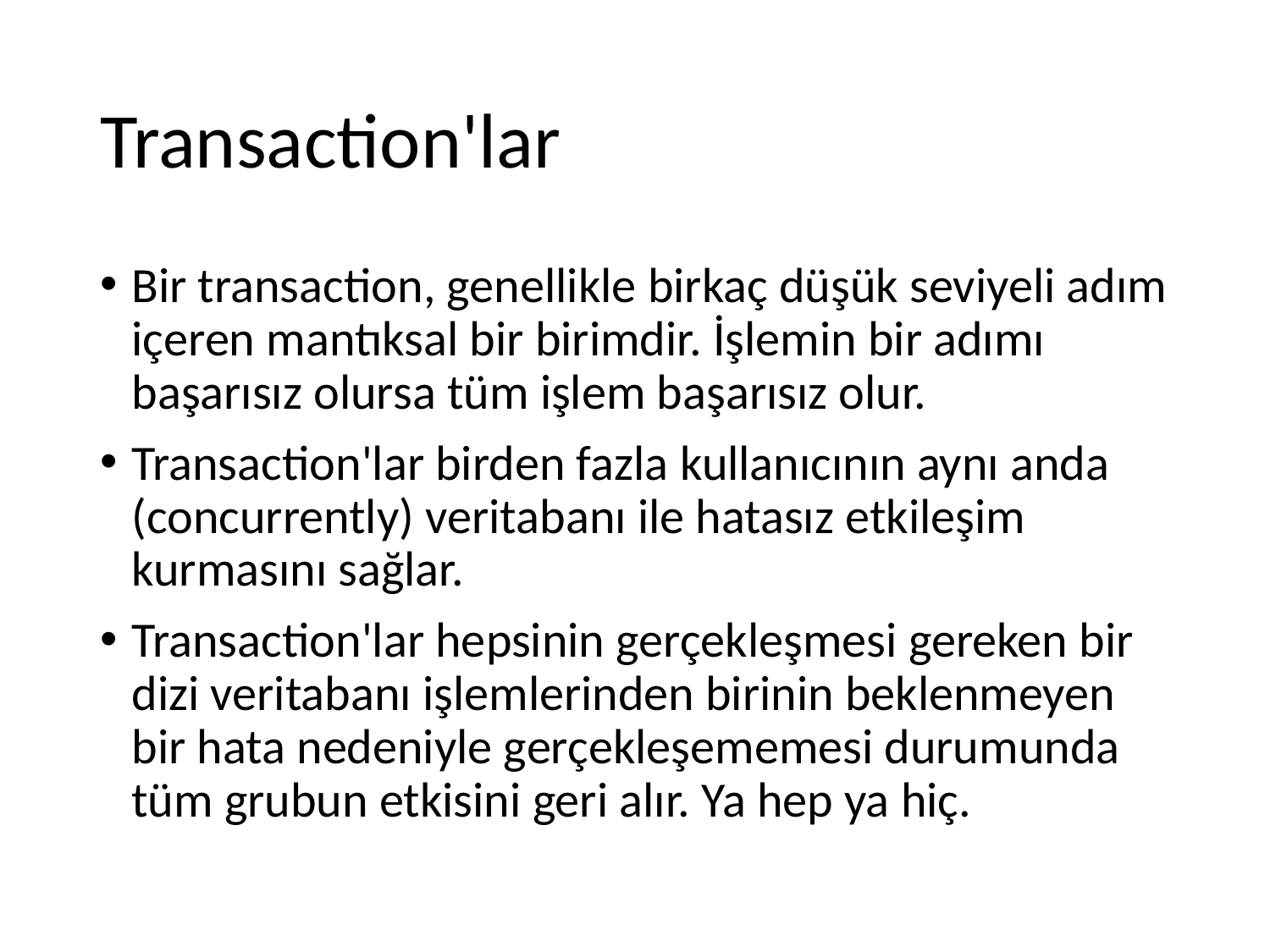

# Transaction'lar
Bir transaction, genellikle birkaç düşük seviyeli adım içeren mantıksal bir birimdir. İşlemin bir adımı başarısız olursa tüm işlem başarısız olur.
Transaction'lar birden fazla kullanıcının aynı anda (concurrently) veritabanı ile hatasız etkileşim kurmasını sağlar.
Transaction'lar hepsinin gerçekleşmesi gereken bir dizi veritabanı işlemlerinden birinin beklenmeyen bir hata nedeniyle gerçekleşememesi durumunda tüm grubun etkisini geri alır. Ya hep ya hiç.